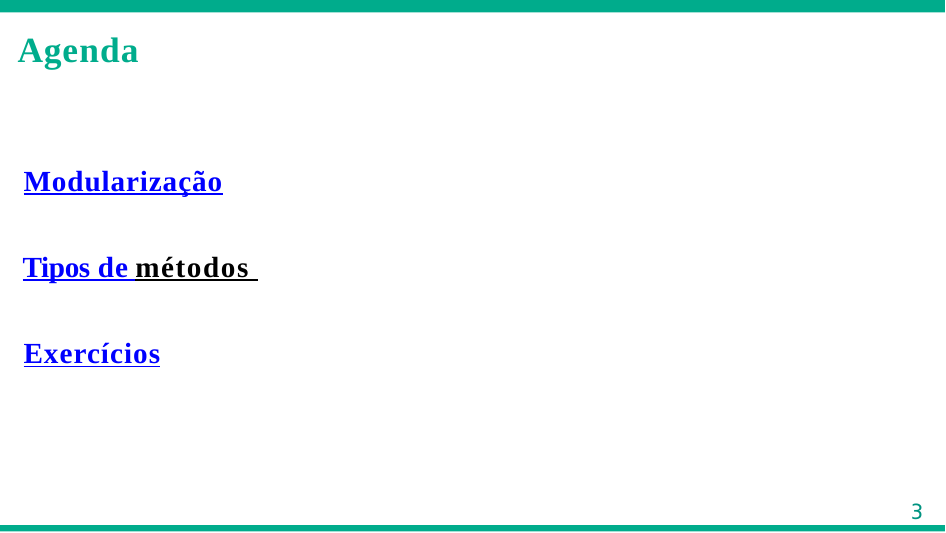

Agenda
Modularização
Tipos de métodos  Exercícios
3